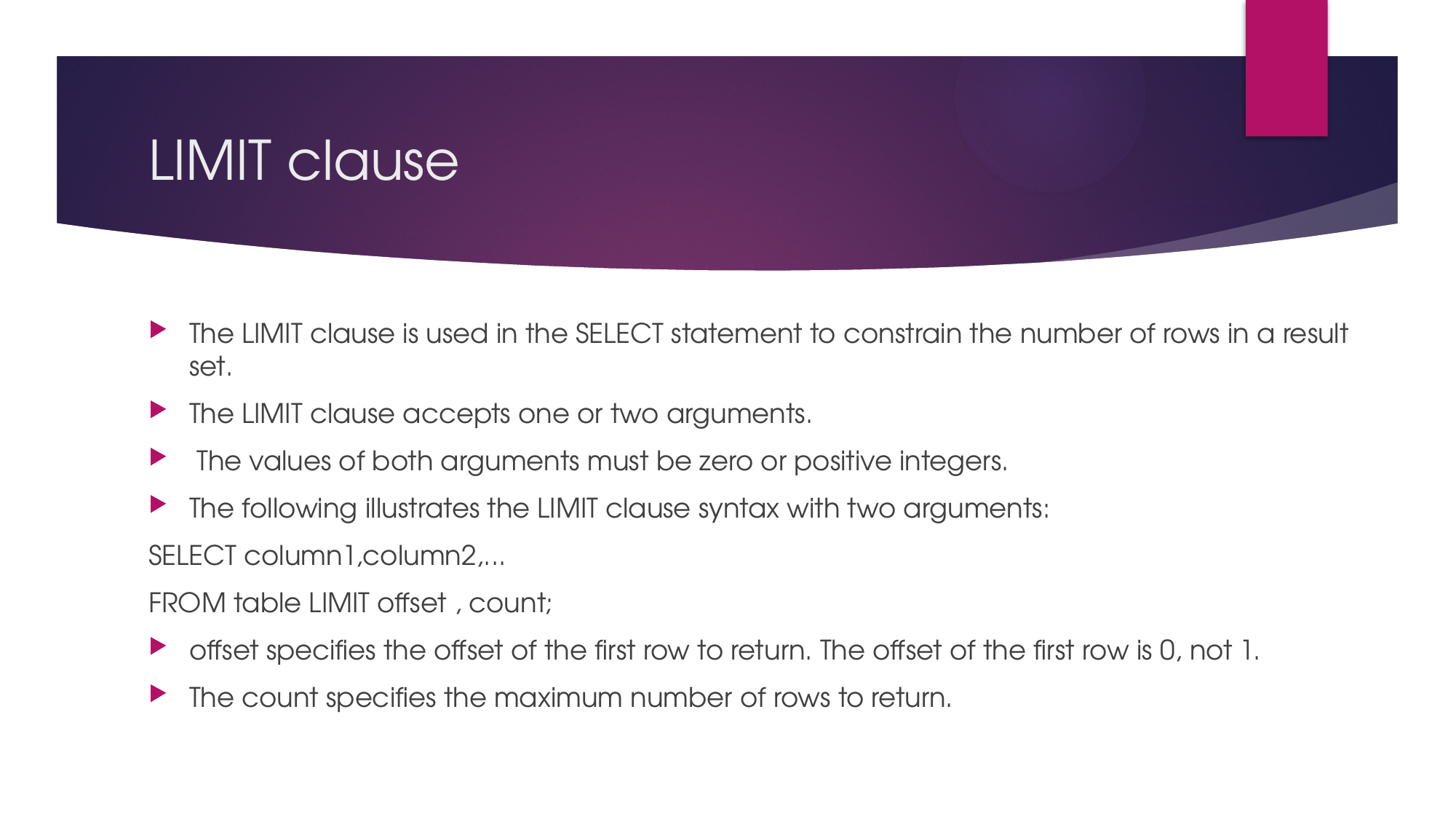

# LIMIT clause
The LIMIT clause is used in the SELECT statement to constrain the number of rows in a result set.
The LIMIT clause accepts one or two arguments.
 The values of both arguments must be zero or positive integers.
The following illustrates the LIMIT clause syntax with two arguments:
SELECT column1,column2,...
FROM table LIMIT offset , count;
offset specifies the offset of the first row to return. The offset of the first row is 0, not 1.
The count specifies the maximum number of rows to return.